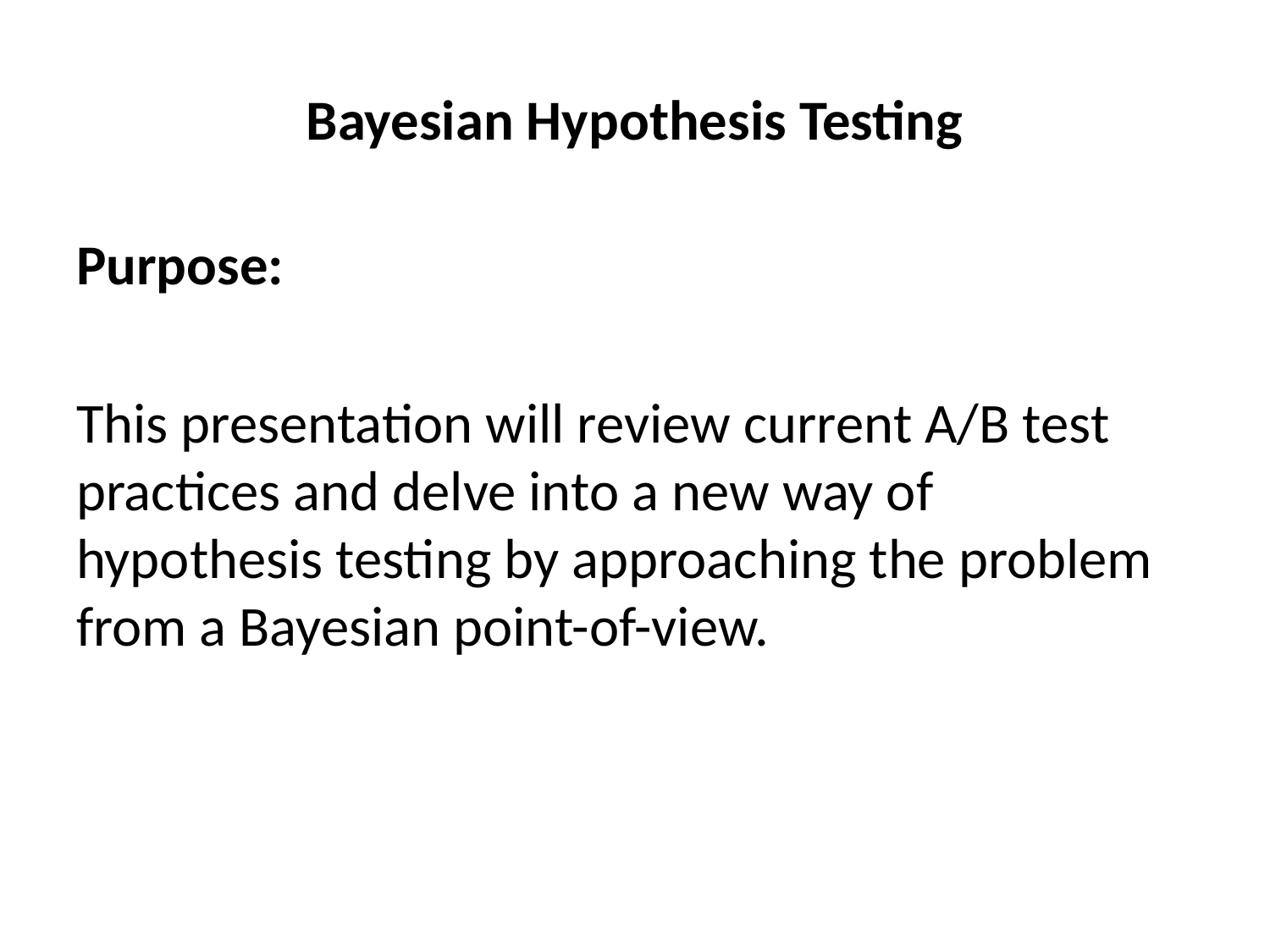

# Bayesian Hypothesis Testing
Purpose:

This presentation will review current A/B test practices and delve into a new way of hypothesis testing by approaching the problem from a Bayesian point-of-view.